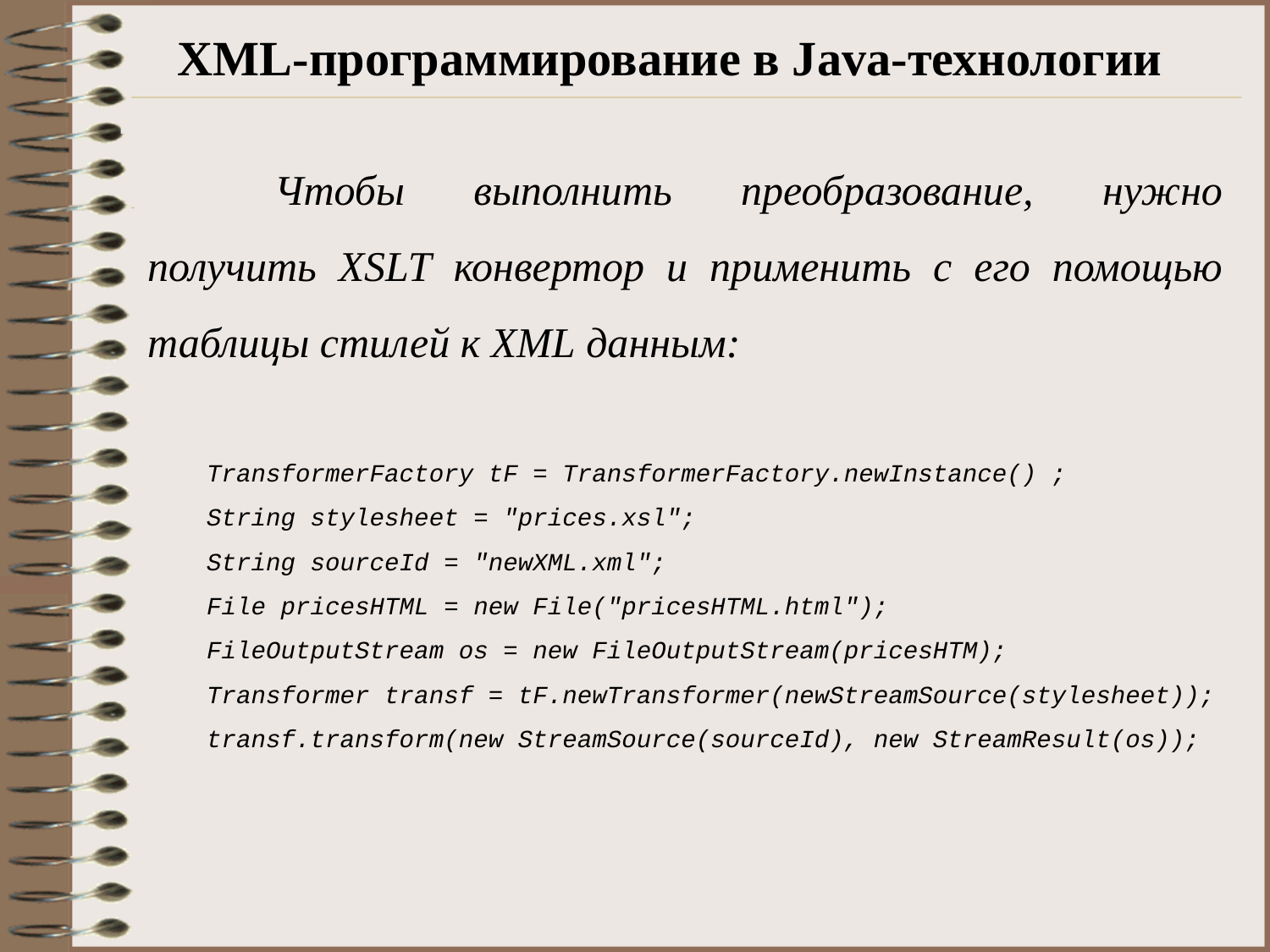

# XML-программирование в Java-технологии
	Чтобы выполнить преобразование, нужно получить XSLT конвертор и применить с его помощью таблицы стилей к XML данным:

    TransformerFactory tF = TransformerFactory.newInstance() ;
    String stylesheet = "prices.xsl";
    String sourceId = "newXML.xml";
    File pricesHTML = new File("pricesHTML.html");
    FileOutputStream os = new FileOutputStream(pricesHTM);
    Transformer transf = tF.newTransformer(newStreamSource(stylesheet));
    transf.transform(new StreamSource(sourceId), new StreamResult(os));